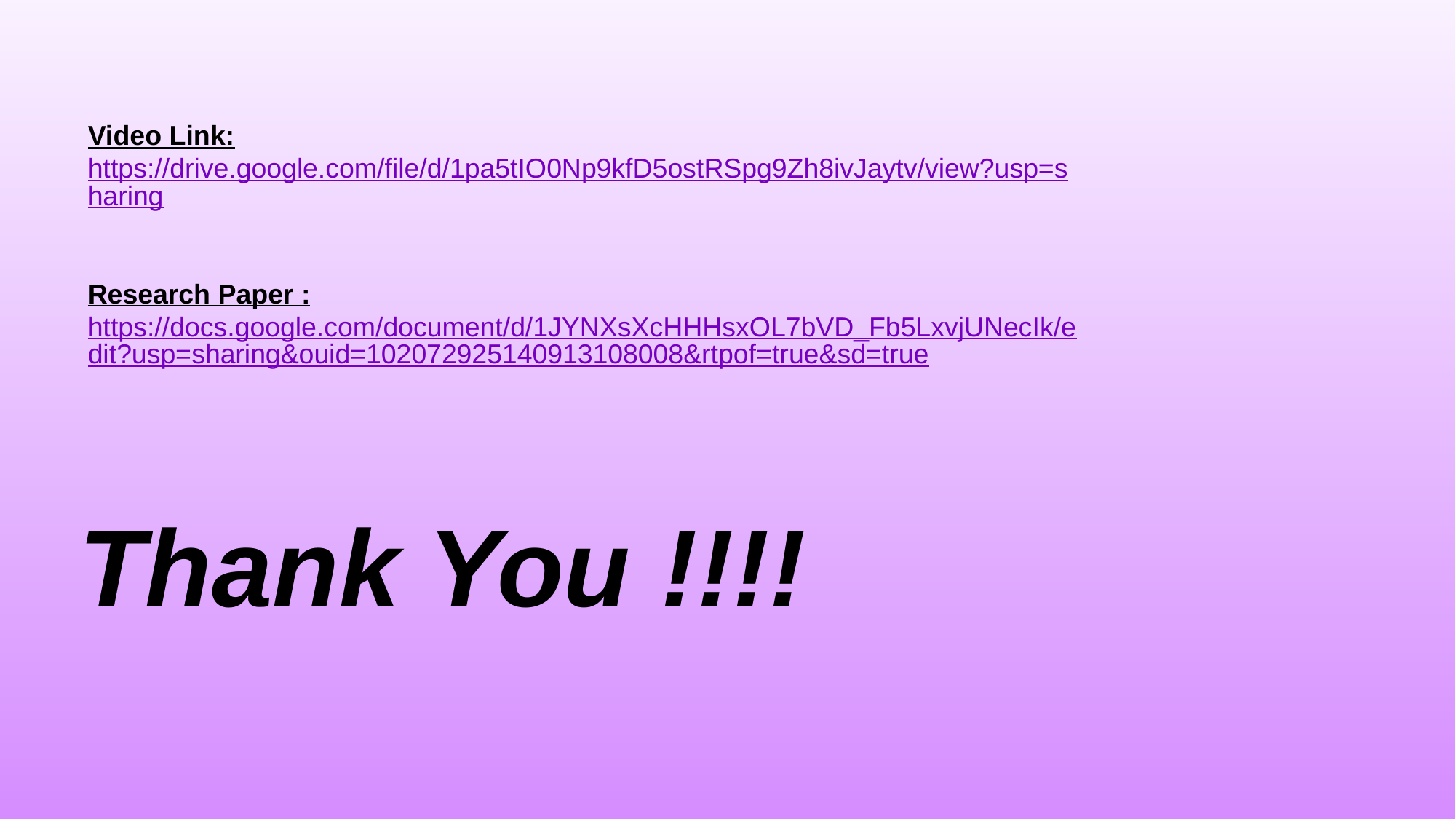

Video Link:
https://drive.google.com/file/d/1pa5tIO0Np9kfD5ostRSpg9Zh8ivJaytv/view?usp=sharing

Research Paper :
https://docs.google.com/document/d/1JYNXsXcHHHsxOL7bVD_Fb5LxvjUNecIk/edit?usp=sharing&ouid=102072925140913108008&rtpof=true&sd=true

Thank You !!!!